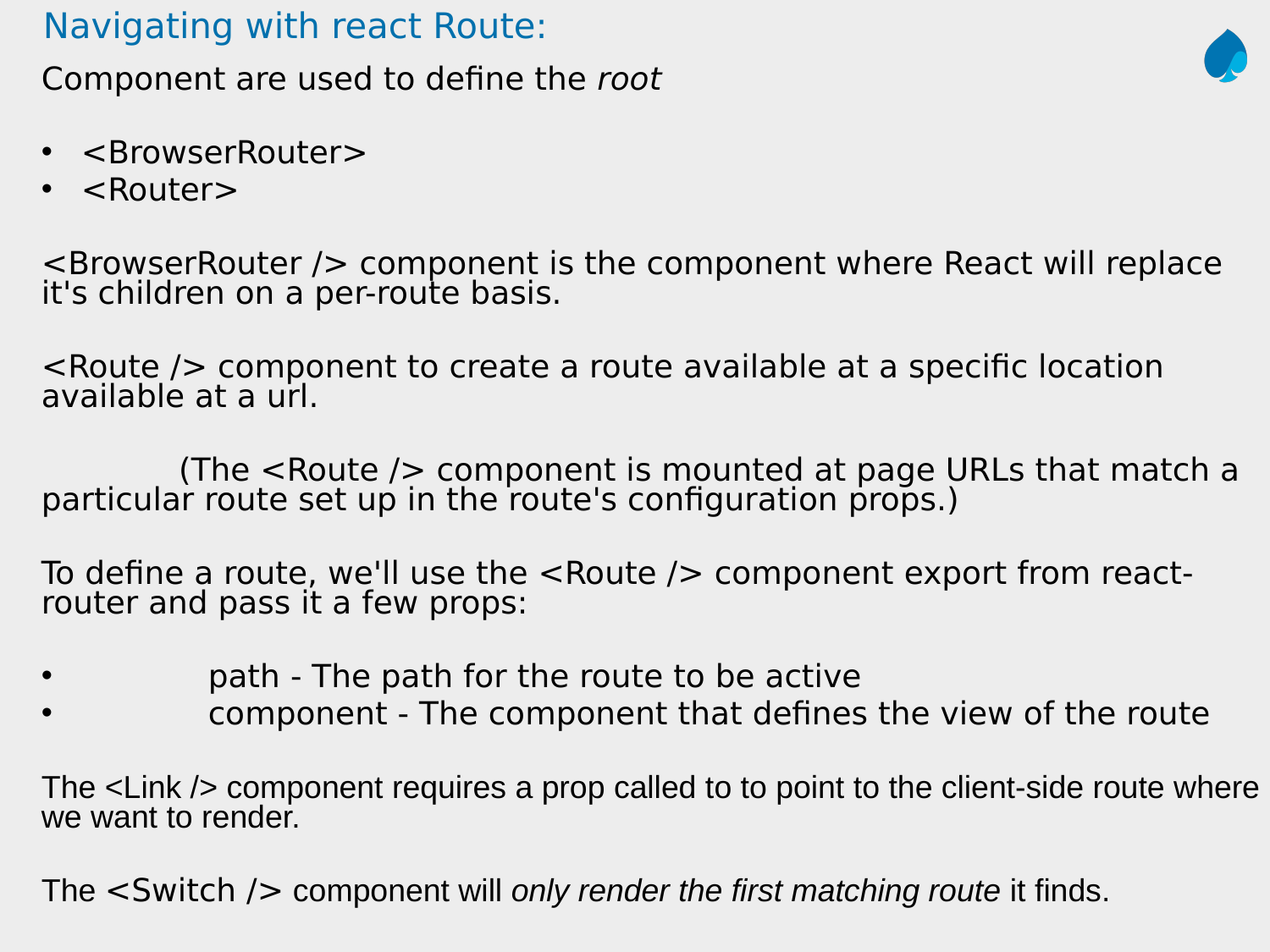

# Navigating with react Route:
Component are used to define the root

<BrowserRouter>
<Router>

<BrowserRouter /> component is the component where React will replace it's children on a per-route basis.

<Route /> component to create a route available at a specific location available at a url.

	 (The <Route /> component is mounted at page URLs that match a particular route set up in the route's configuration props.)

To define a route, we'll use the <Route /> component export from react-router and pass it a few props:

	path - The path for the route to be active
	component - The component that defines the view of the route

The <Link /> component requires a prop called to to point to the client-side route where we want to render.

The <Switch /> component will only render the first matching route it finds.